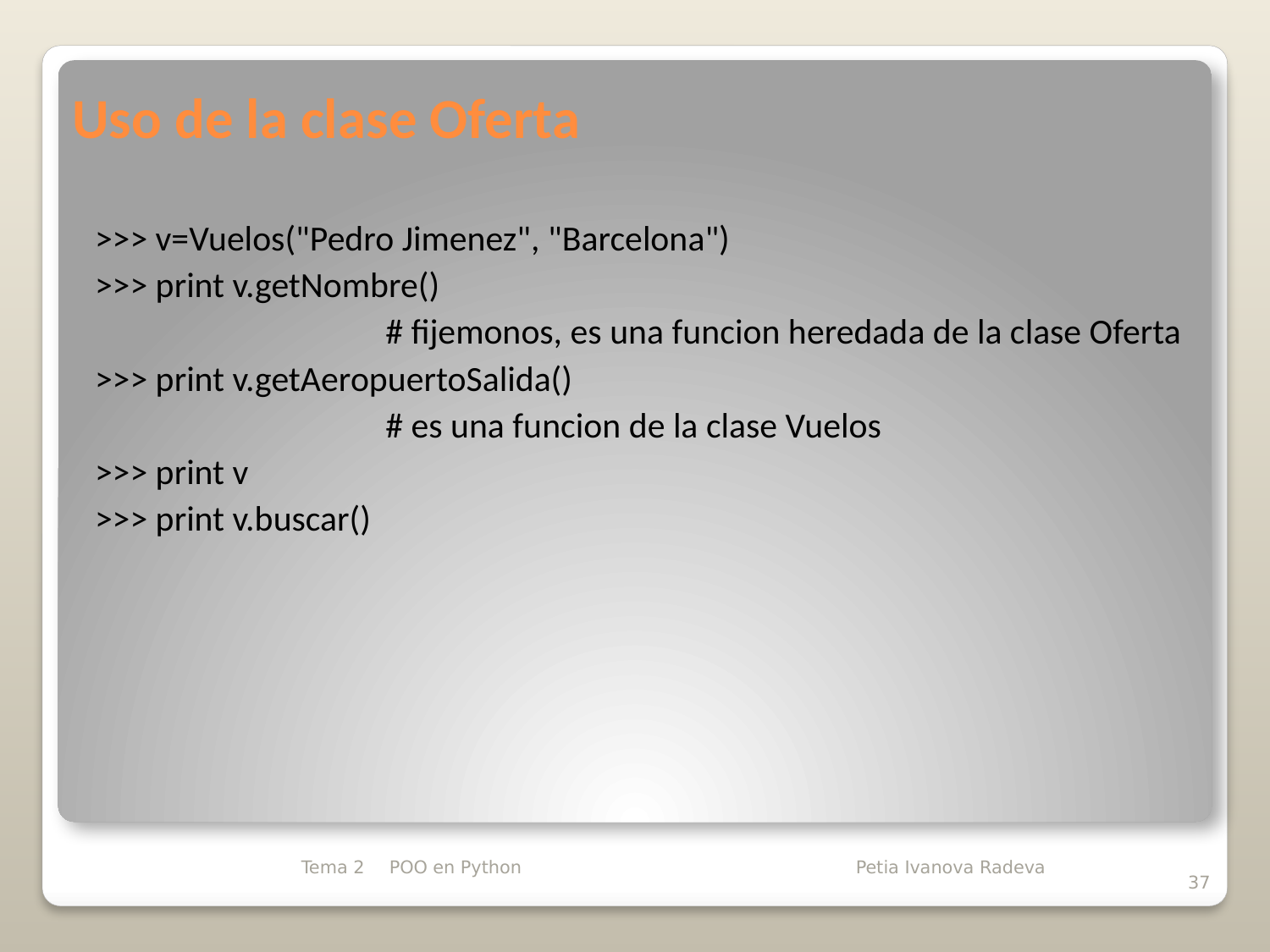

Uso de la clase Oferta

>>> v=Vuelos("Pedro Jimenez", "Barcelona")
>>> print v.getNombre()
			# fijemonos, es una funcion heredada de la clase Oferta
>>> print v.getAeropuertoSalida()
			# es una funcion de la clase Vuelos
>>> print v
>>> print v.buscar()
Tema 2
POO en Python
37